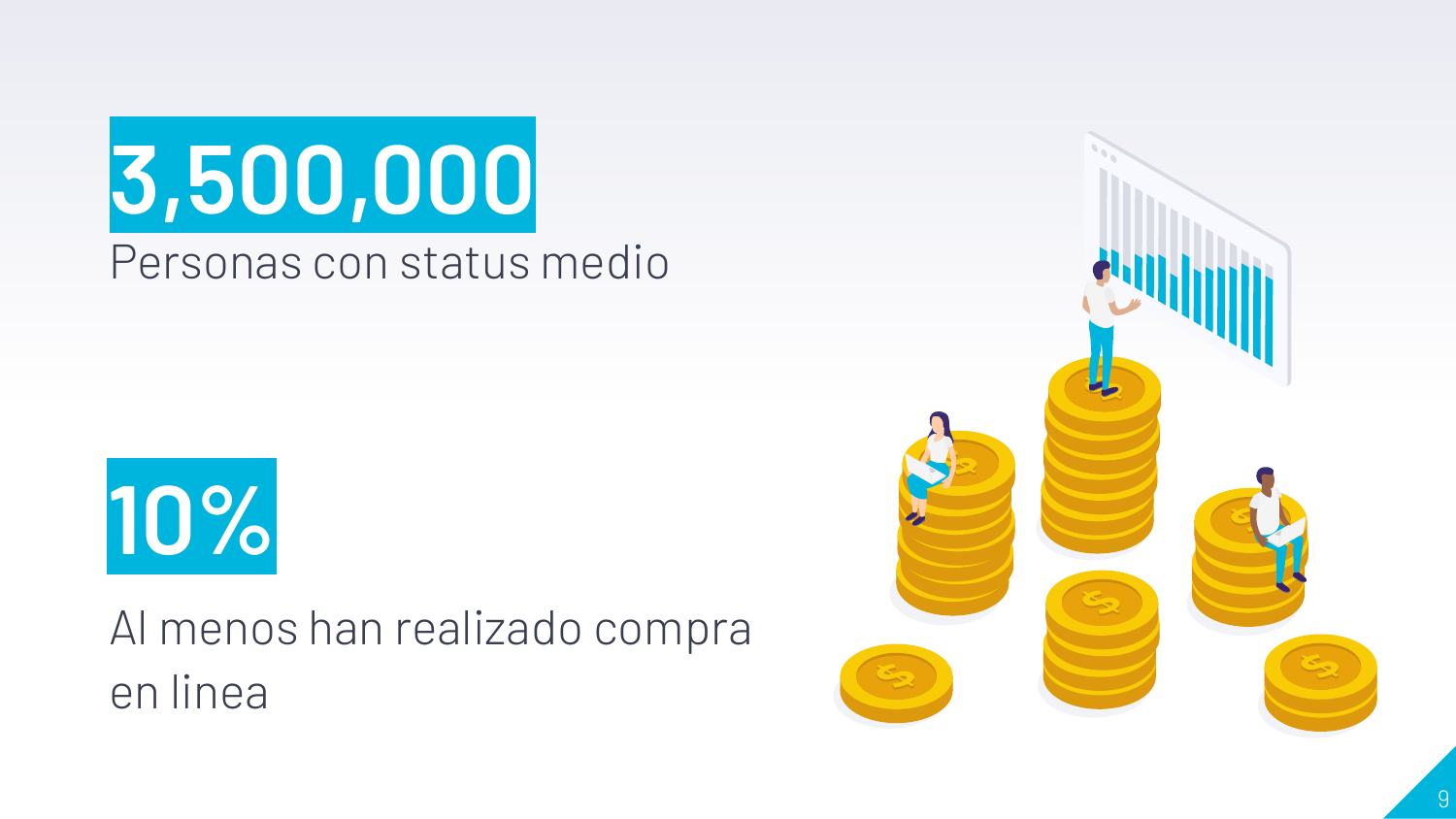

3,500,000
Personas con status medio
10%
Al menos han realizado compra en linea
9